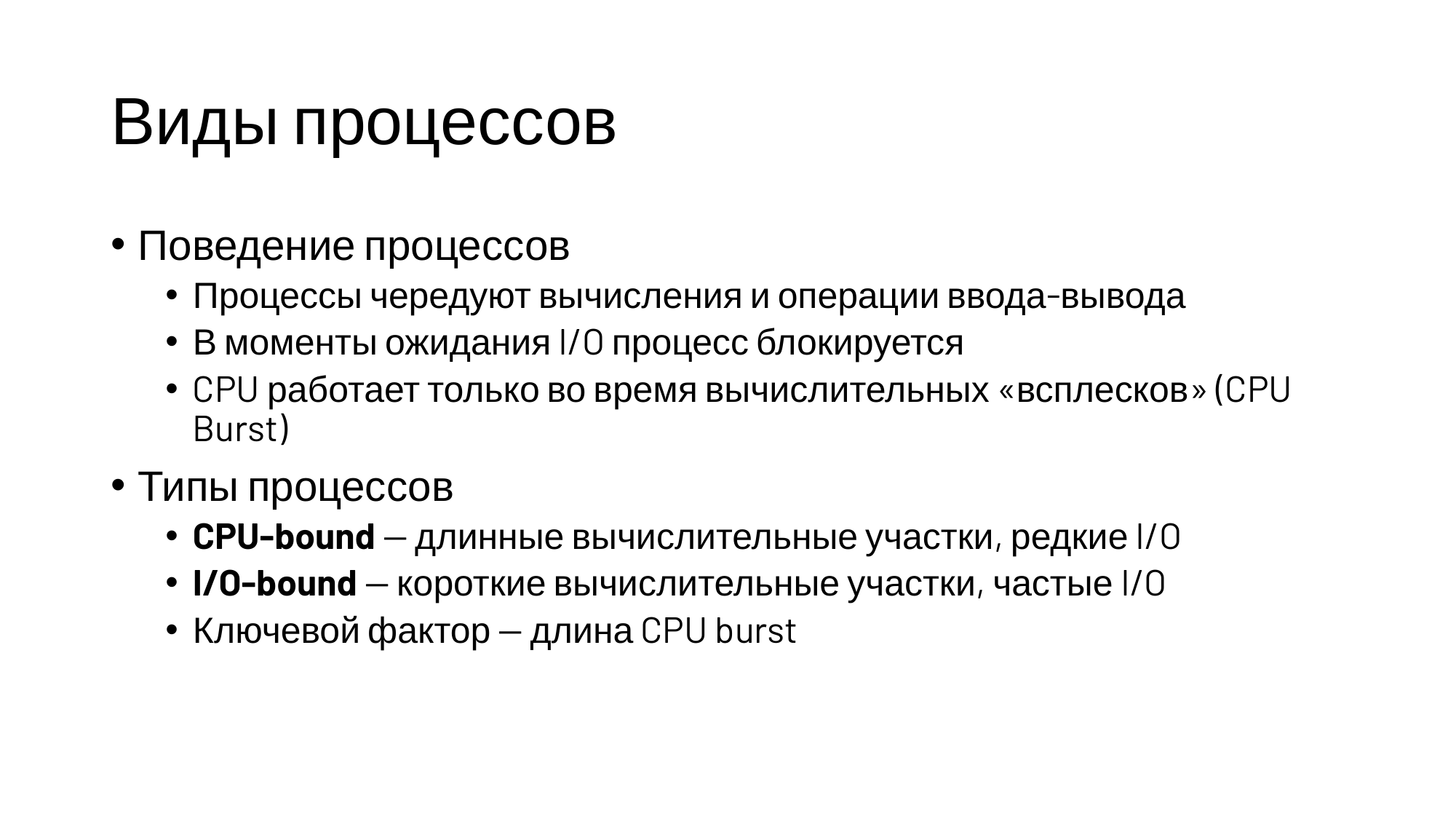

# Виды процессов
Поведение процессов
Процессы чередуют вычисления и операции ввода-вывода
В моменты ожидания I/O процесс блокируется
CPU работает только во время вычислительных «всплесков» (CPU Burst)
Типы процессов
CPU-bound — длинные вычислительные участки, редкие I/O
I/O-bound — короткие вычислительные участки, частые I/O
Ключевой фактор — длина CPU burst